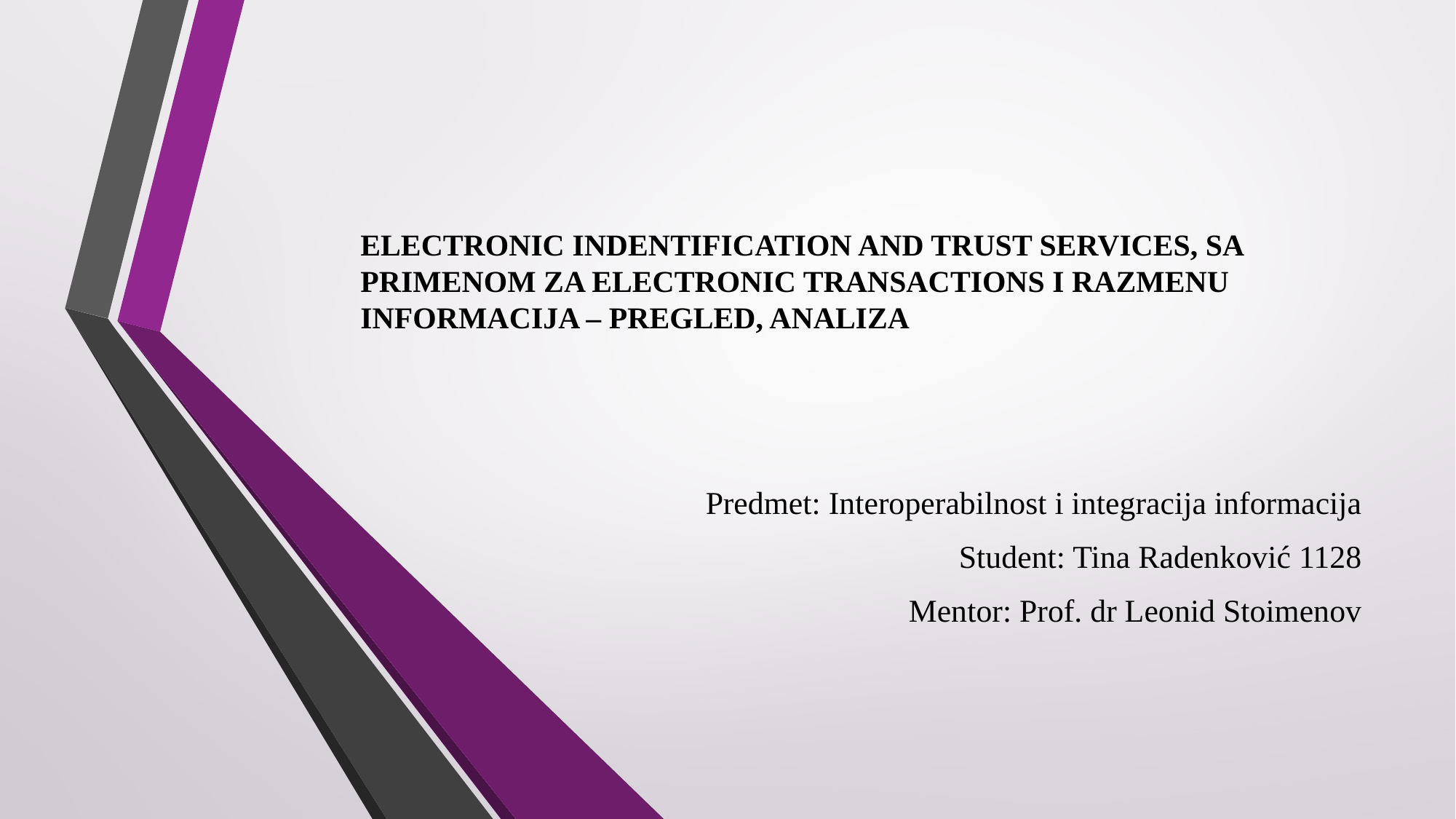

# ELECTRONIC INDENTIFICATION AND TRUST SERVICES, SA PRIMENOM ZA ELECTRONIC TRANSACTIONS I RAZMENU INFORMACIJA – PREGLED, ANALIZA
Predmet: Interoperabilnost i integracija informacija
Student: Tina Radenković 1128
Mentor: Prof. dr Leonid Stoimenov